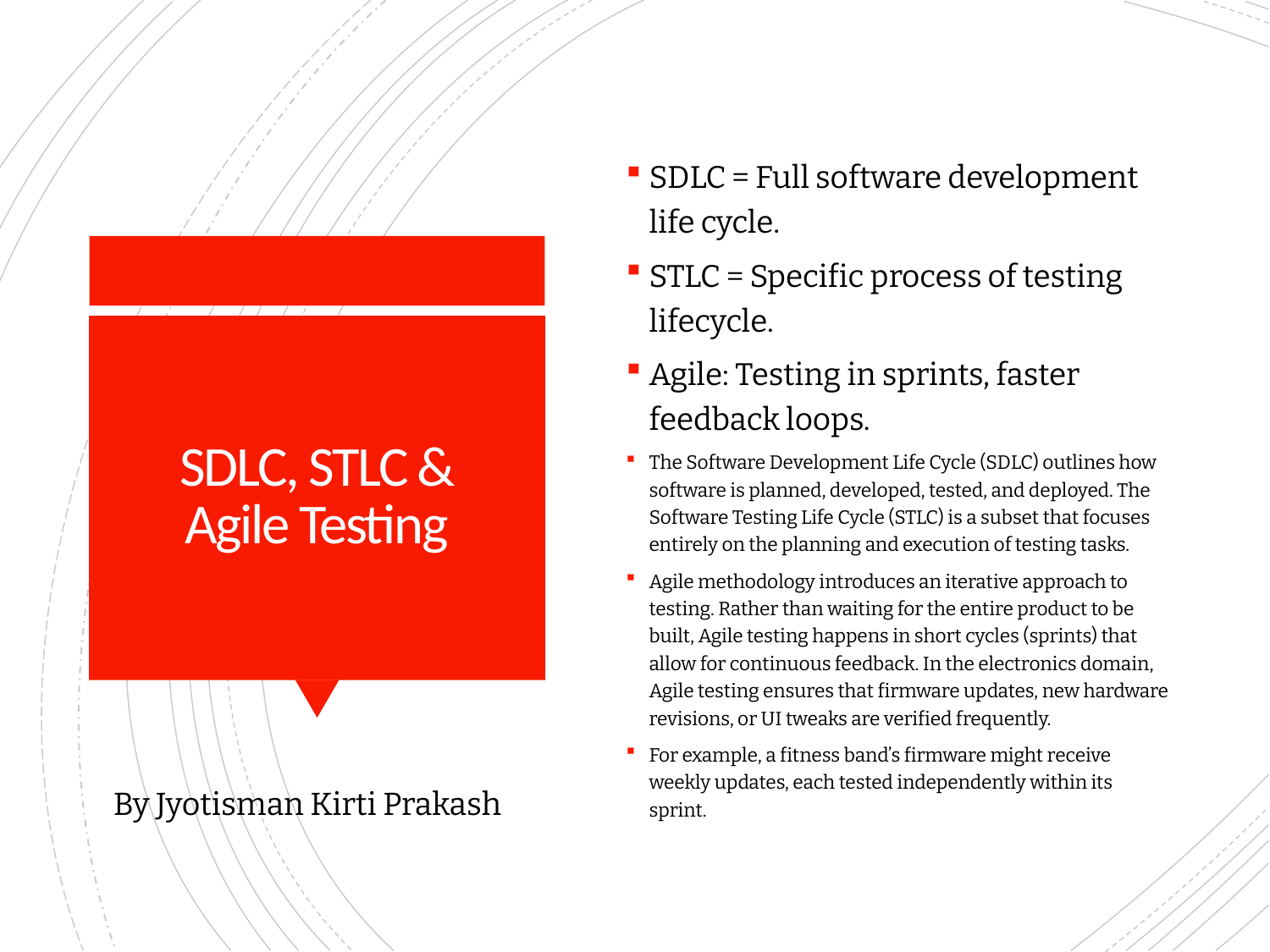

SDLC = Full software development life cycle.
STLC = Specific process of testing lifecycle.
Agile: Testing in sprints, faster feedback loops.
The Software Development Life Cycle (SDLC) outlines how software is planned, developed, tested, and deployed. The Software Testing Life Cycle (STLC) is a subset that focuses entirely on the planning and execution of testing tasks.
Agile methodology introduces an iterative approach to testing. Rather than waiting for the entire product to be built, Agile testing happens in short cycles (sprints) that allow for continuous feedback. In the electronics domain, Agile testing ensures that firmware updates, new hardware revisions, or UI tweaks are verified frequently.
For example, a fitness band’s firmware might receive weekly updates, each tested independently within its sprint.

# SDLC, STLC & Agile Testing
By Jyotisman Kirti Prakash